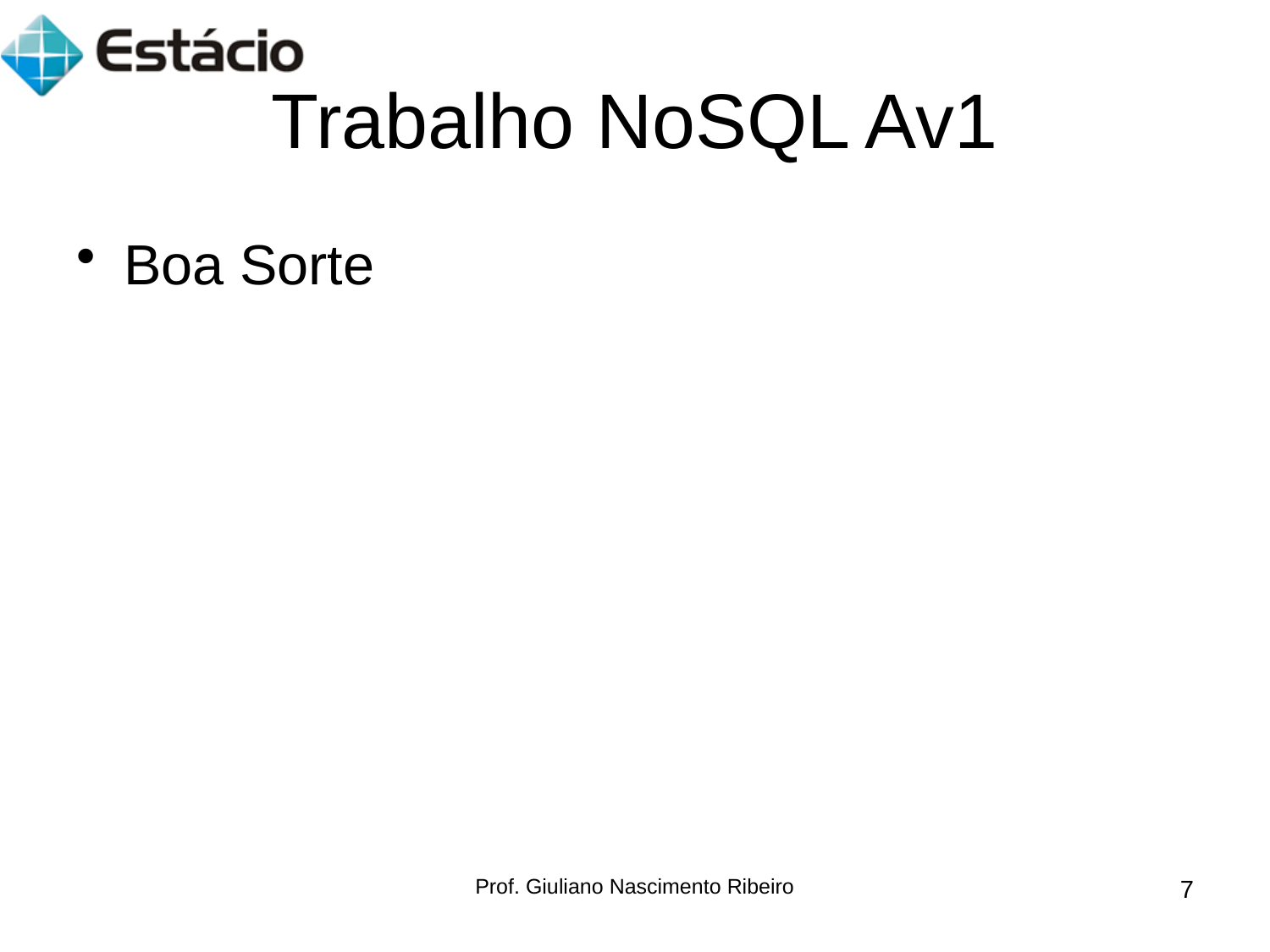

# Trabalho NoSQL Av1
Boa Sorte

Prof. Giuliano Nascimento Ribeiro
7